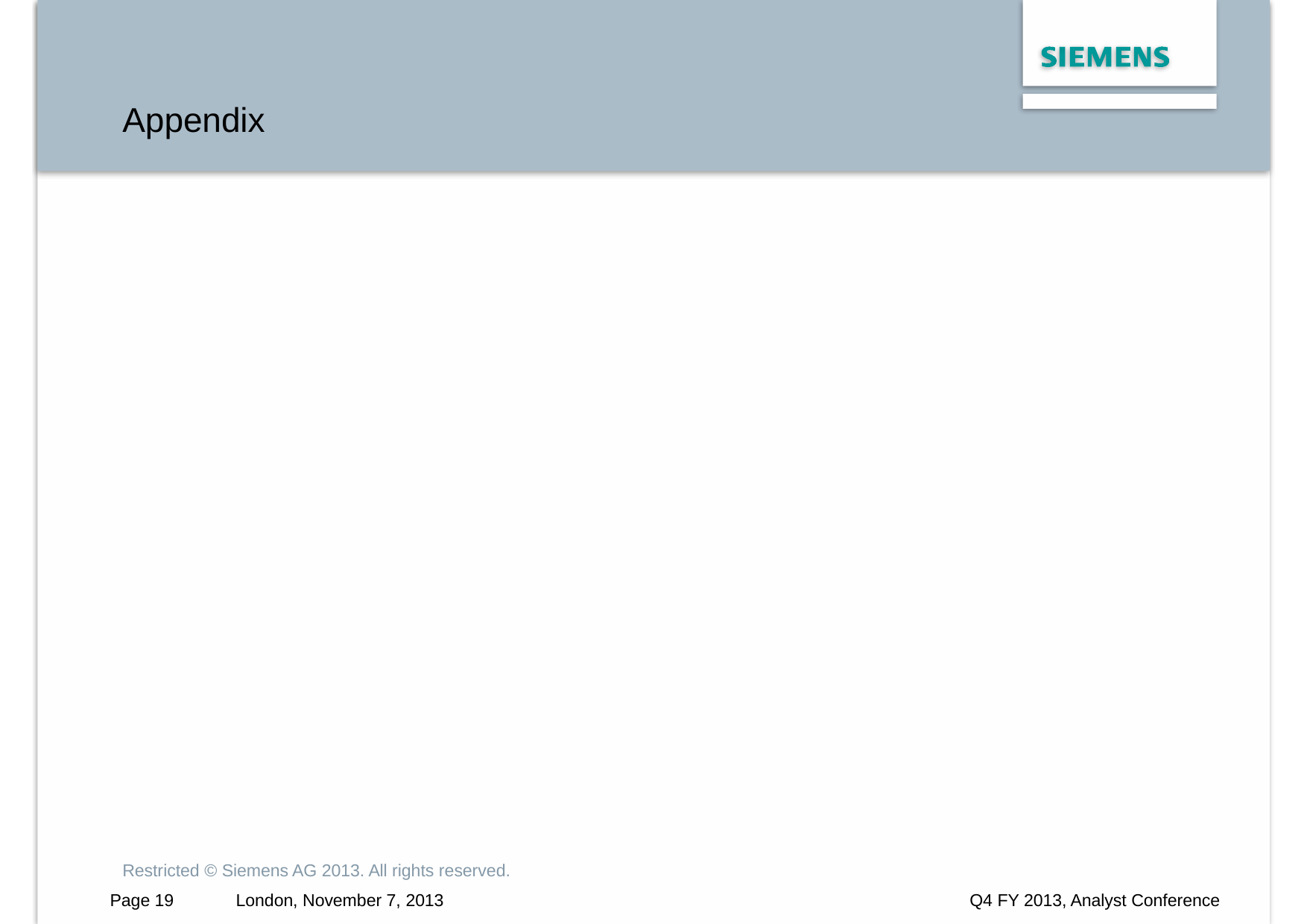

Appendix

Restricted © Siemens AG 2013. All rights reserved.
Page 19
London, November 7, 2013
Q4 FY 2013, Analyst Conference